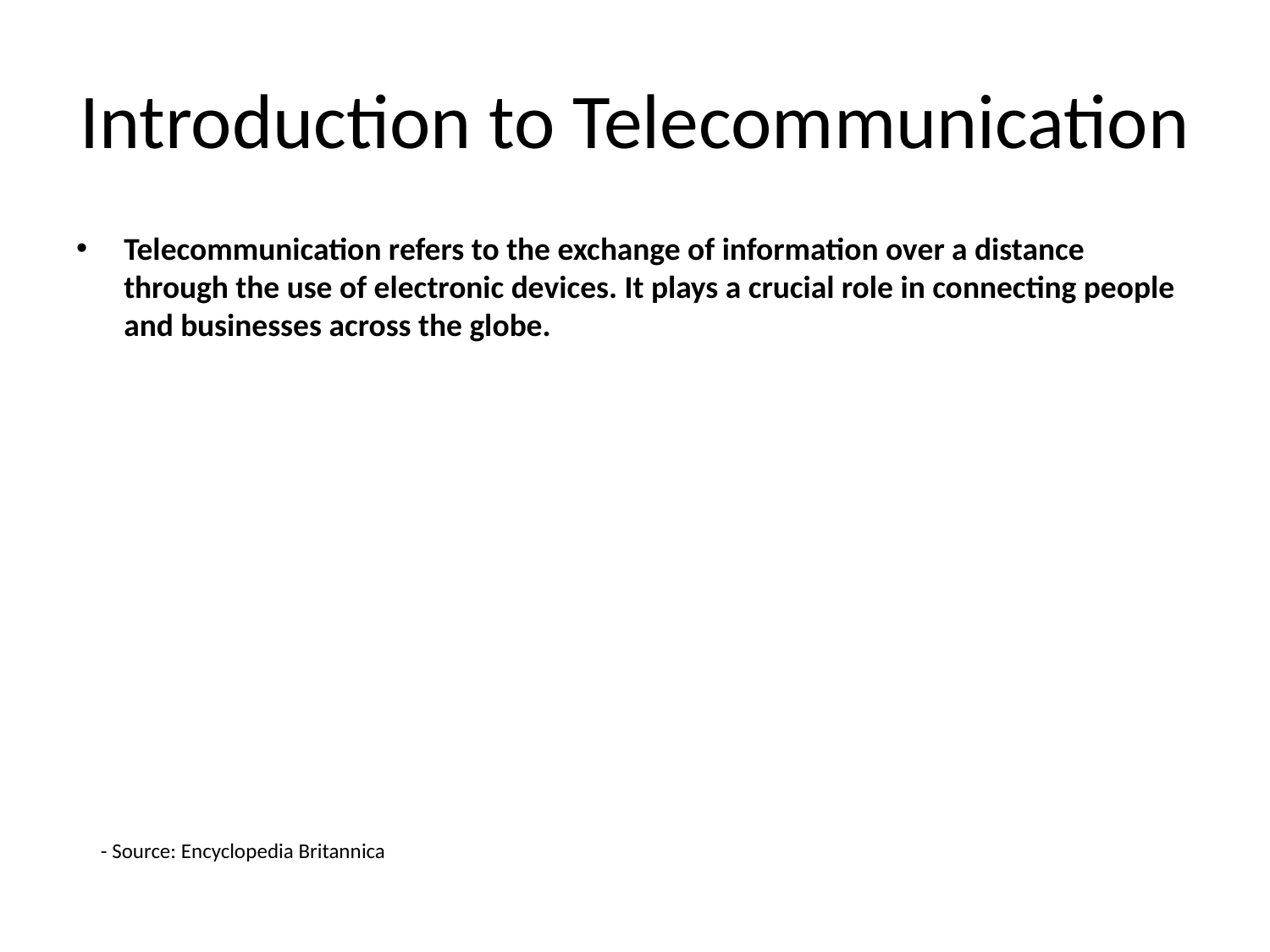

# Introduction to Telecommunication
Telecommunication refers to the exchange of information over a distance through the use of electronic devices. It plays a crucial role in connecting people and businesses across the globe.

- Source: Encyclopedia Britannica